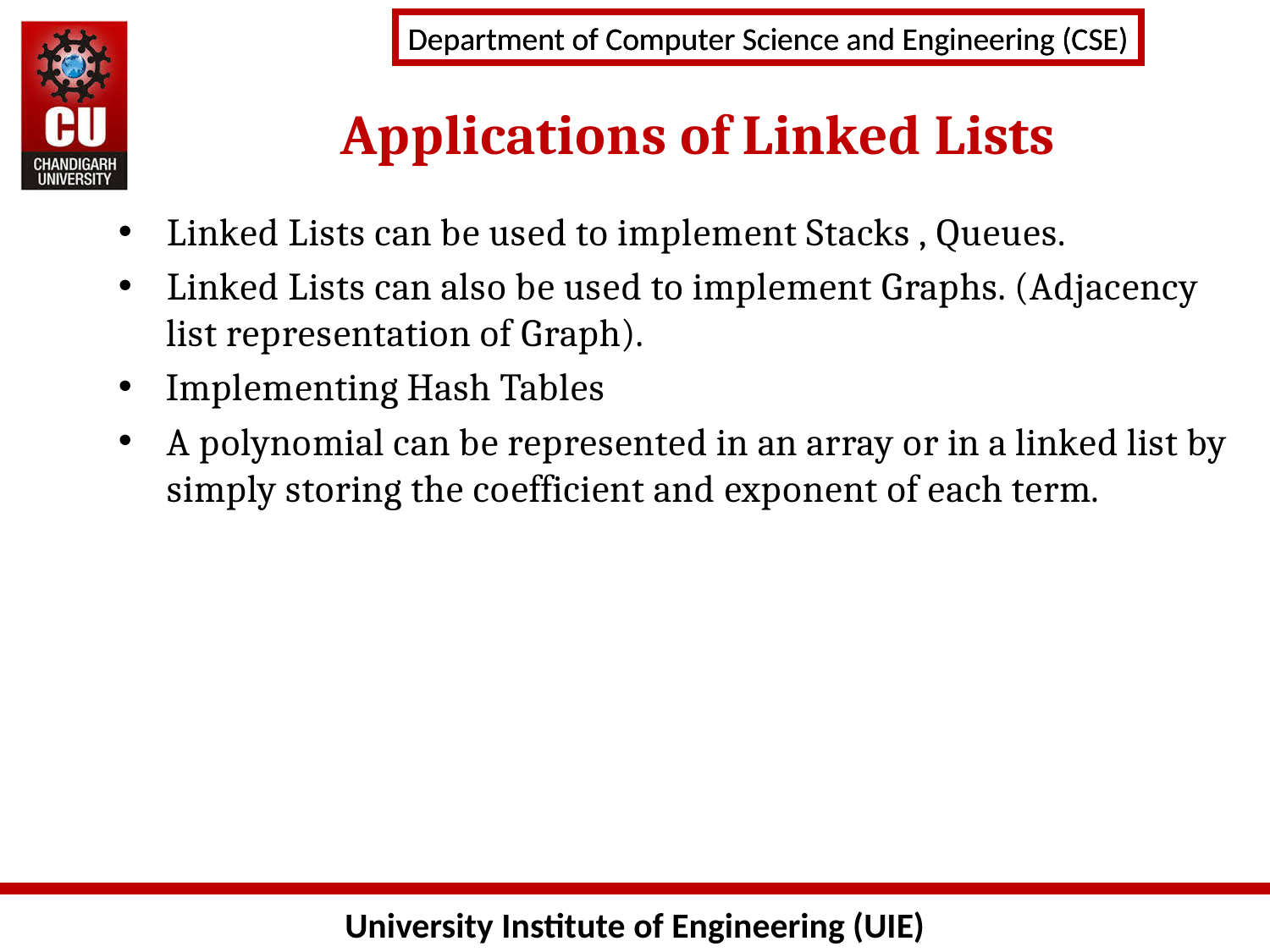

Applications of Linked Lists
Linked Lists can be used to implement Stacks , Queues.
Linked Lists can also be used to implement Graphs. (Adjacency list representation of Graph).
Implementing Hash Tables
A polynomial can be represented in an array or in a linked list by simply storing the coefficient and exponent of each term.